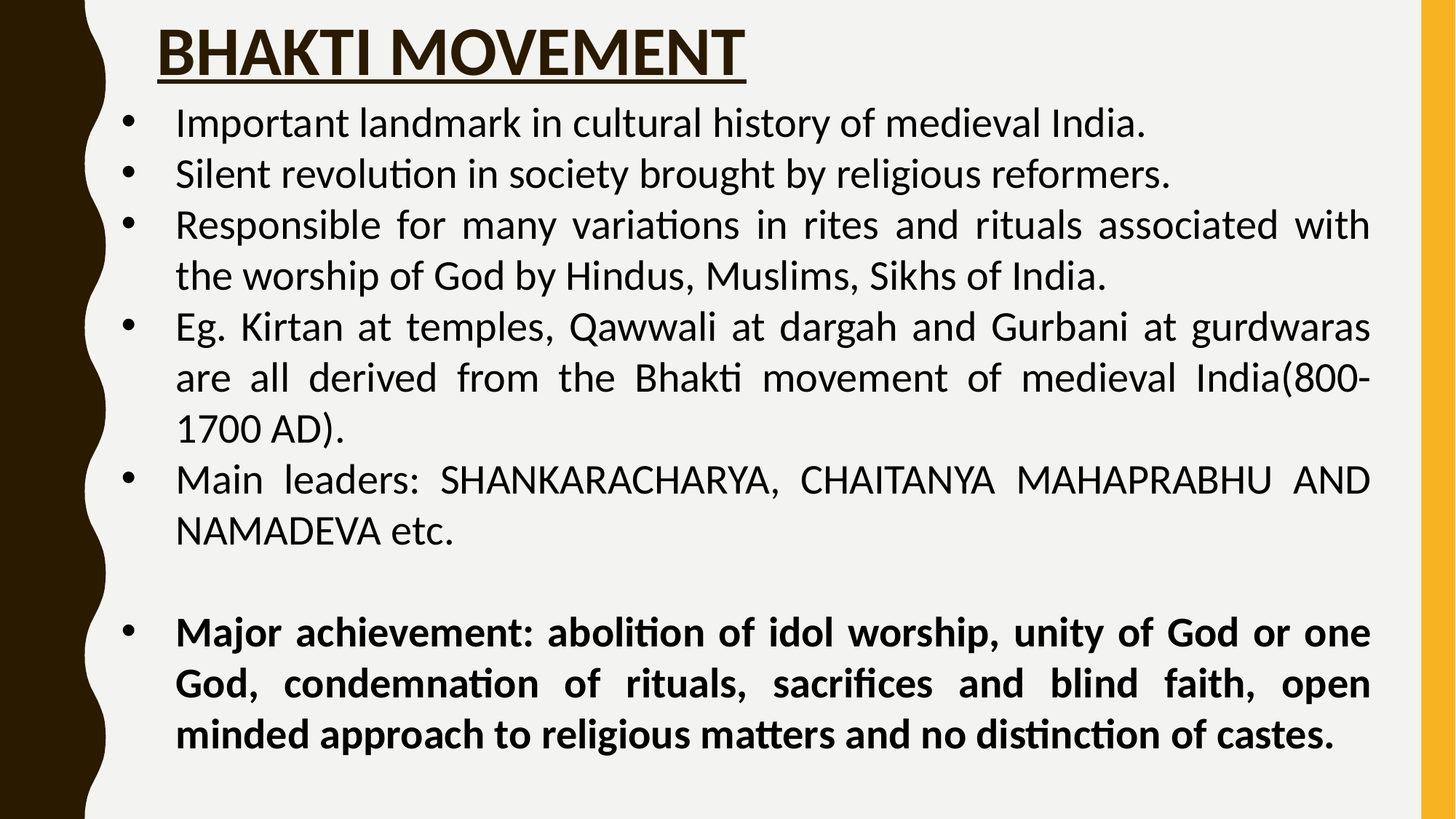

# BHAKTI MOVEMENT
Important landmark in cultural history of medieval India.
Silent revolution in society brought by religious reformers.
Responsible for many variations in rites and rituals associated with the worship of God by Hindus, Muslims, Sikhs of India.
Eg. Kirtan at temples, Qawwali at dargah and Gurbani at gurdwaras are all derived from the Bhakti movement of medieval India(800-1700 AD).
Main leaders: SHANKARACHARYA, CHAITANYA MAHAPRABHU AND NAMADEVA etc.

Major achievement: abolition of idol worship, unity of God or one God, condemnation of rituals, sacrifices and blind faith, open minded approach to religious matters and no distinction of castes.